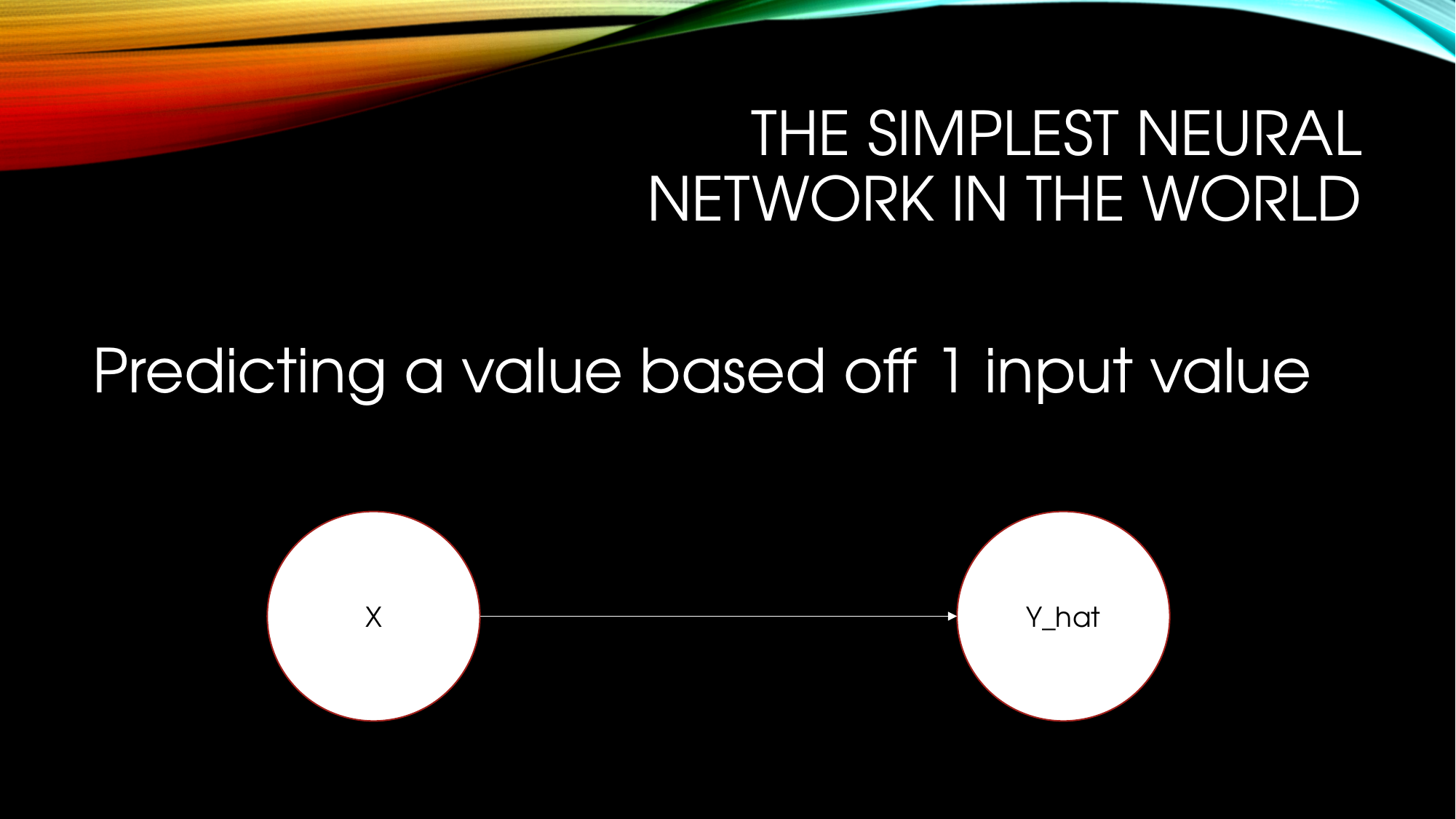

# The simplest neural network in the world
Predicting a value based off 1 input value
Y_hat
X